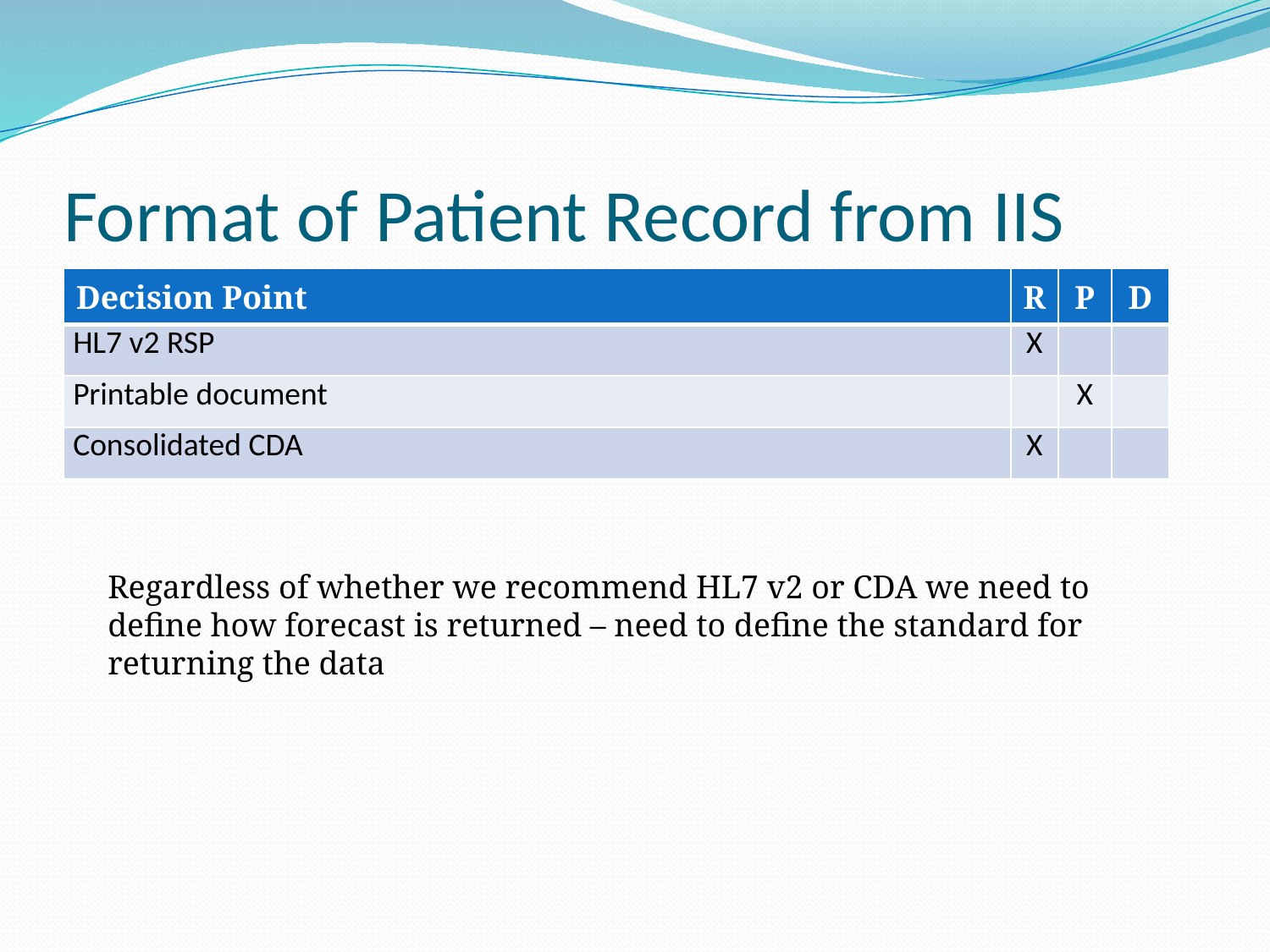

# Format of Patient Record from IIS
| Decision Point | R | P | D |
| --- | --- | --- | --- |
| HL7 v2 RSP | X |  |  |
| Printable document |  | X |  |
| Consolidated CDA | X |  |  |
Regardless of whether we recommend HL7 v2 or CDA we need to define how forecast is returned – need to define the standard for returning the data